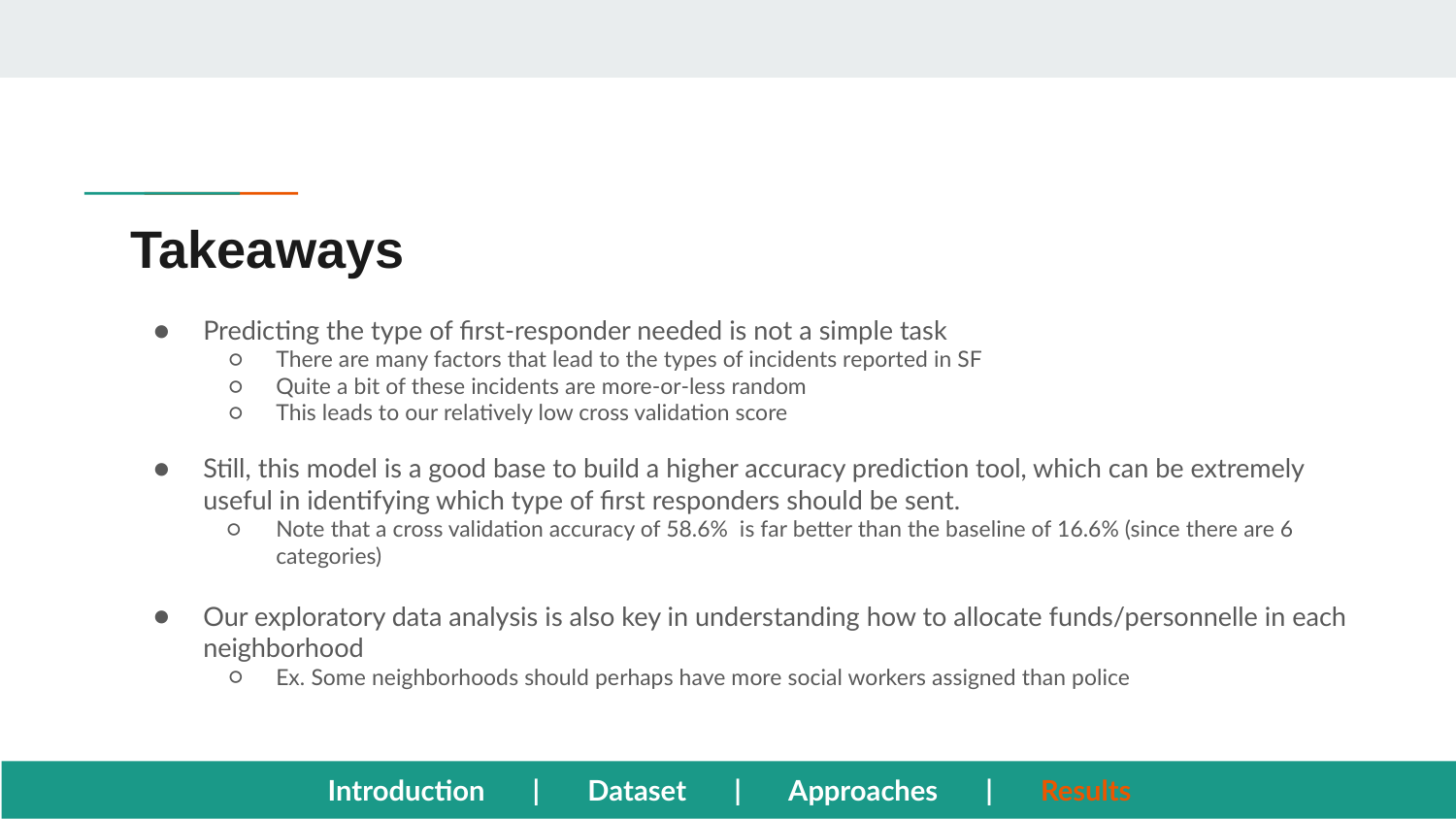

# Takeaways
Predicting the type of first-responder needed is not a simple task
There are many factors that lead to the types of incidents reported in SF
Quite a bit of these incidents are more-or-less random
This leads to our relatively low cross validation score
Still, this model is a good base to build a higher accuracy prediction tool, which can be extremely useful in identifying which type of first responders should be sent.
Note that a cross validation accuracy of 58.6%  is far better than the baseline of 16.6% (since there are 6 categories)
Our exploratory data analysis is also key in understanding how to allocate funds/personnelle in each neighborhood
Ex. Some neighborhoods should perhaps have more social workers assigned than police

Introduction       |       Dataset       |       Approaches       |       Results